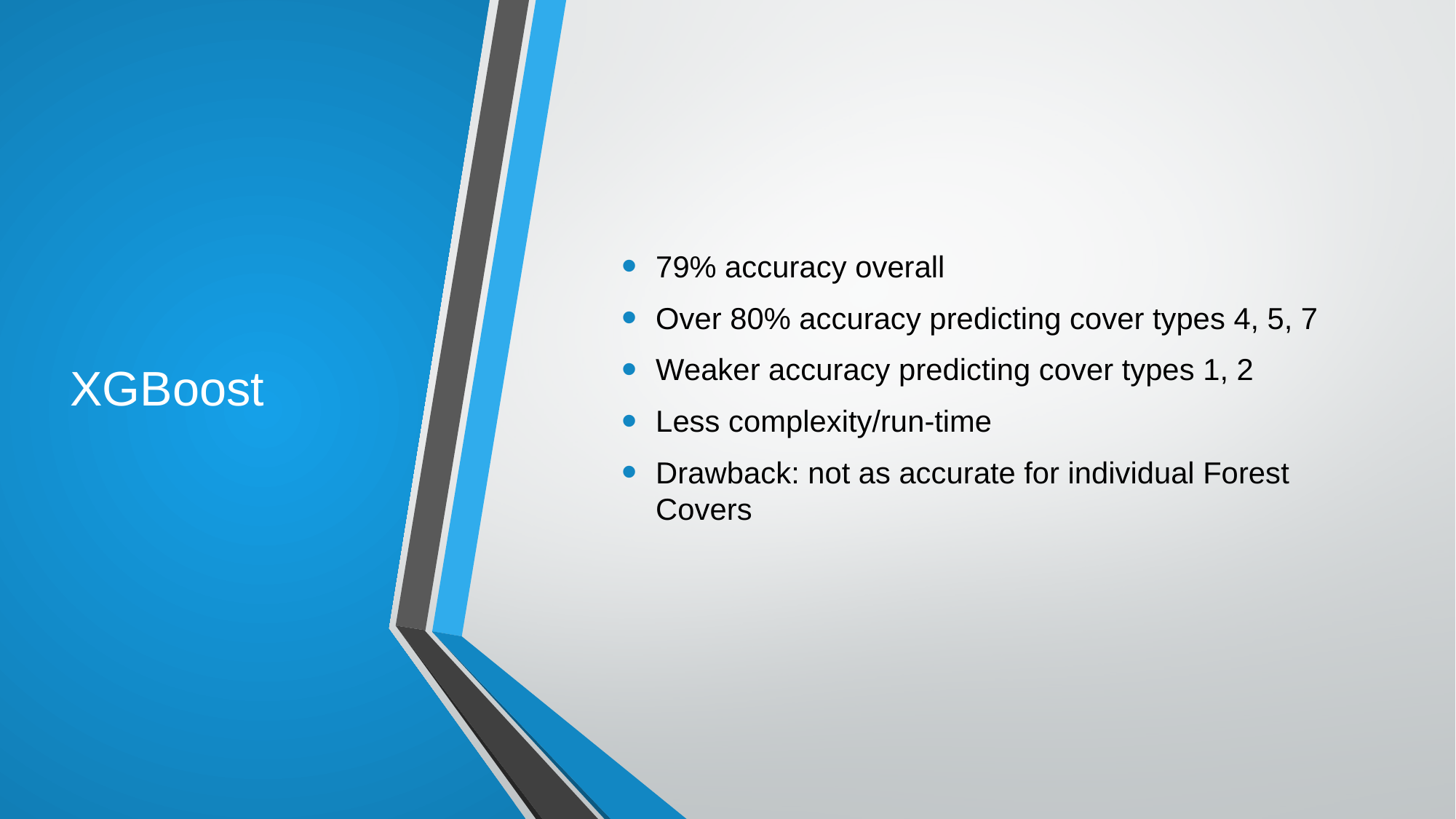

# XGBoost
79% accuracy overall
Over 80% accuracy predicting cover types 4, 5, 7
Weaker accuracy predicting cover types 1, 2
Less complexity/run-time
Drawback: not as accurate for individual Forest Covers